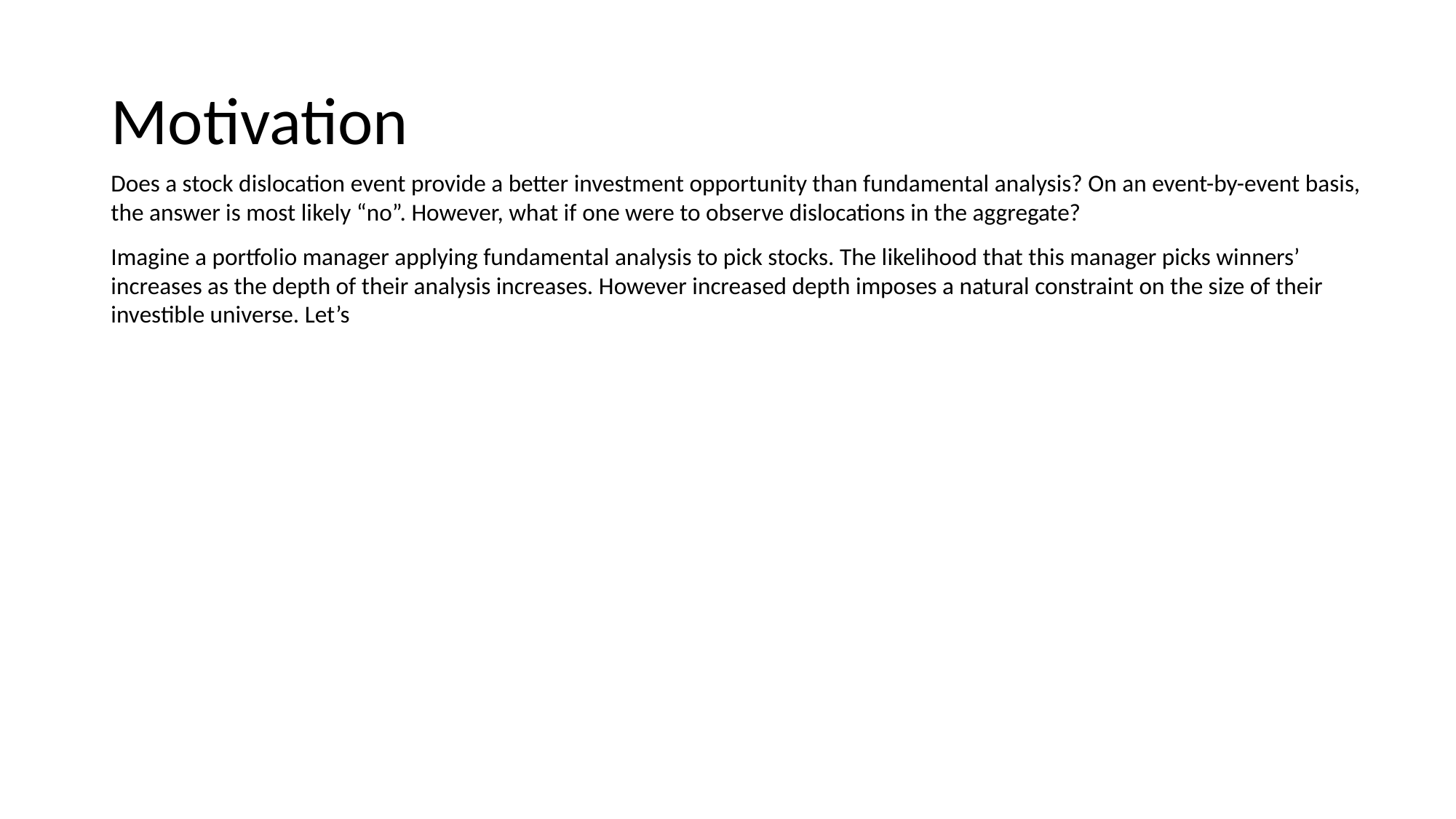

# Motivation
Does a stock dislocation event provide a better investment opportunity than fundamental analysis? On an event-by-event basis, the answer is most likely “no”. However, what if one were to observe dislocations in the aggregate?
Imagine a portfolio manager applying fundamental analysis to pick stocks. The likelihood that this manager picks winners’ increases as the depth of their analysis increases. However increased depth imposes a natural constraint on the size of their investible universe. Let’s